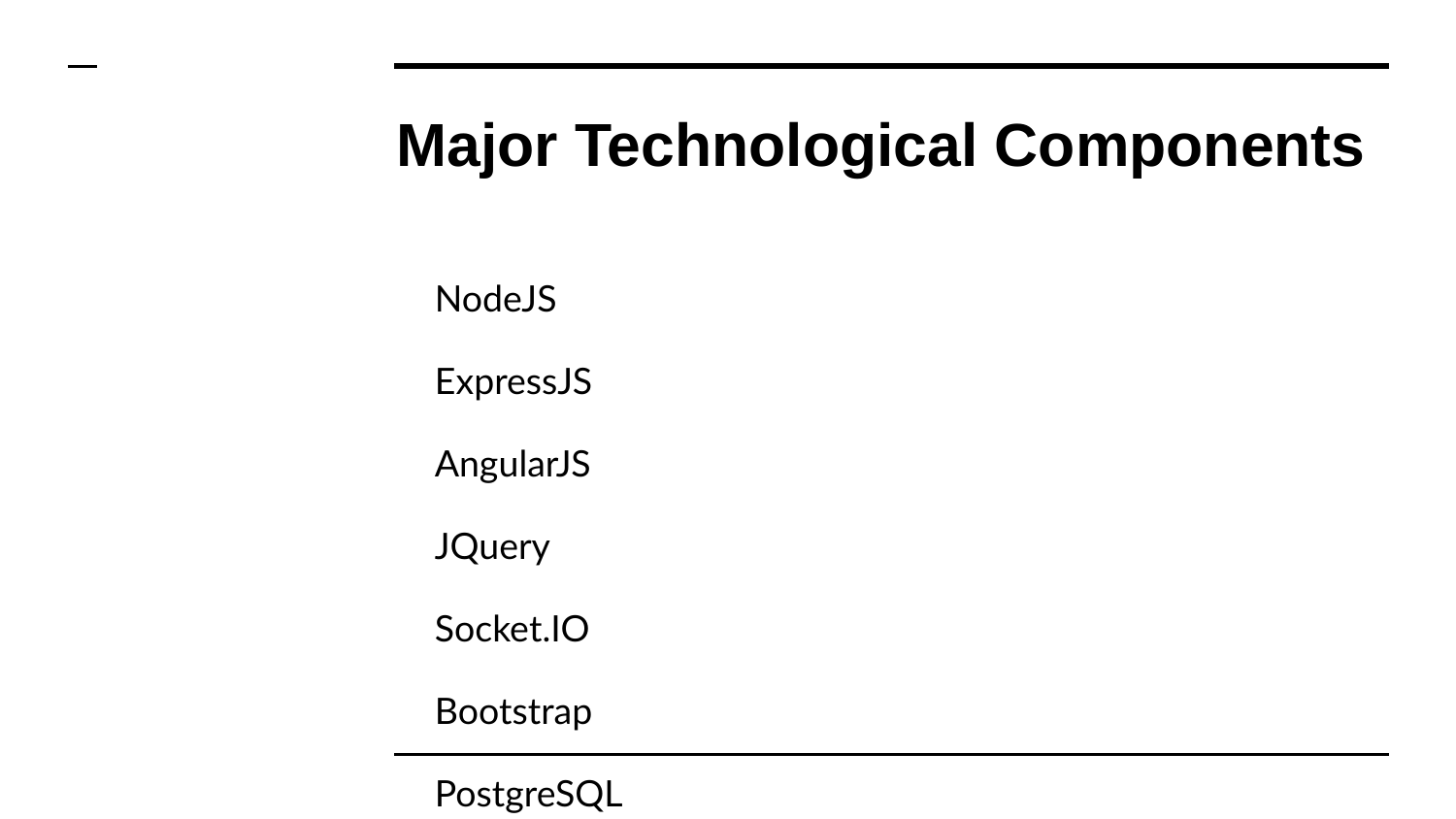

# Major Technological Components
NodeJS
ExpressJS
AngularJS
JQuery
Socket.IO
Bootstrap
PostgreSQL